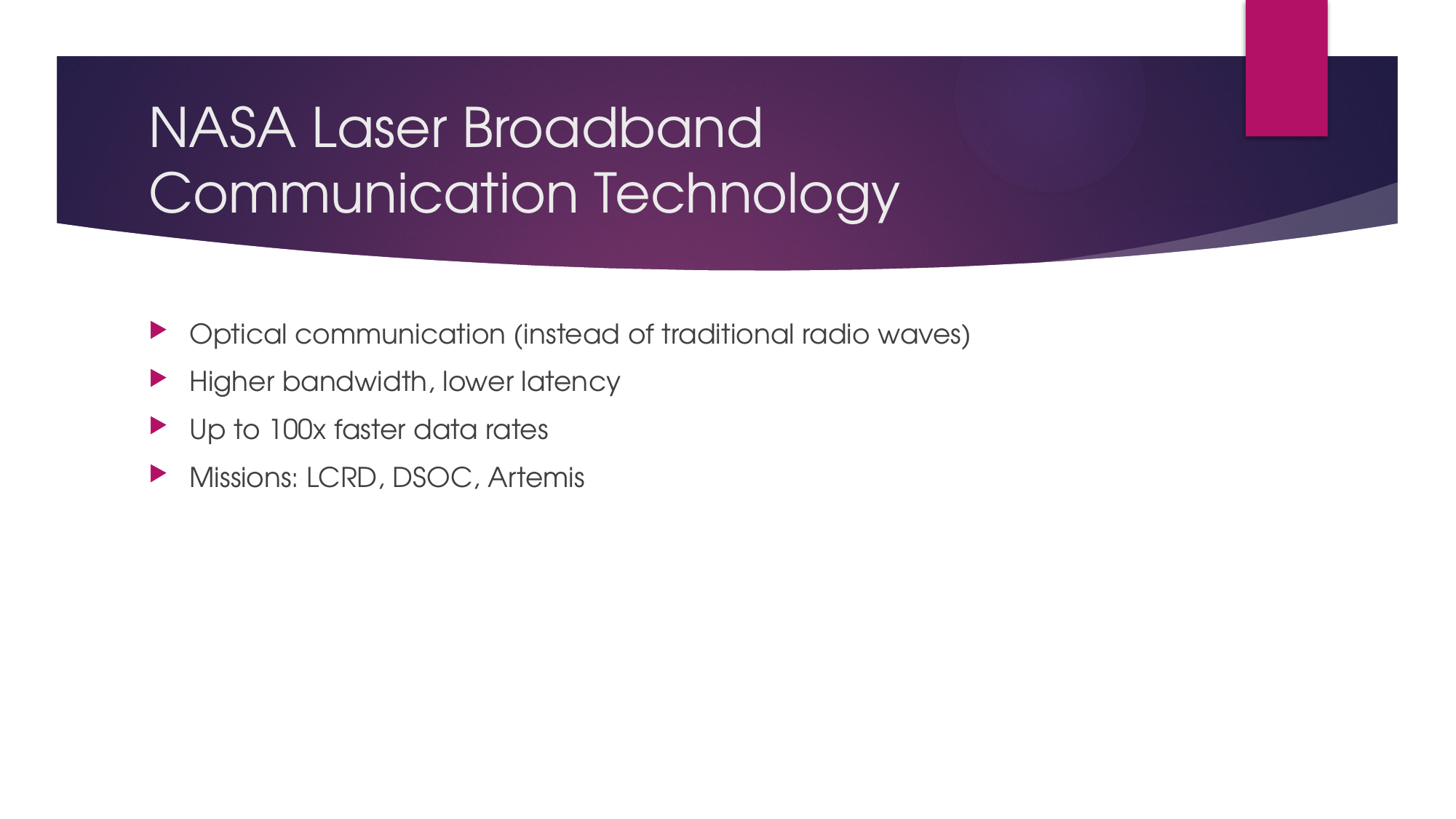

# NASA Laser Broadband Communication Technology
Optical communication (instead of traditional radio waves)
Higher bandwidth, lower latency
Up to 100x faster data rates
Missions: LCRD, DSOC, Artemis